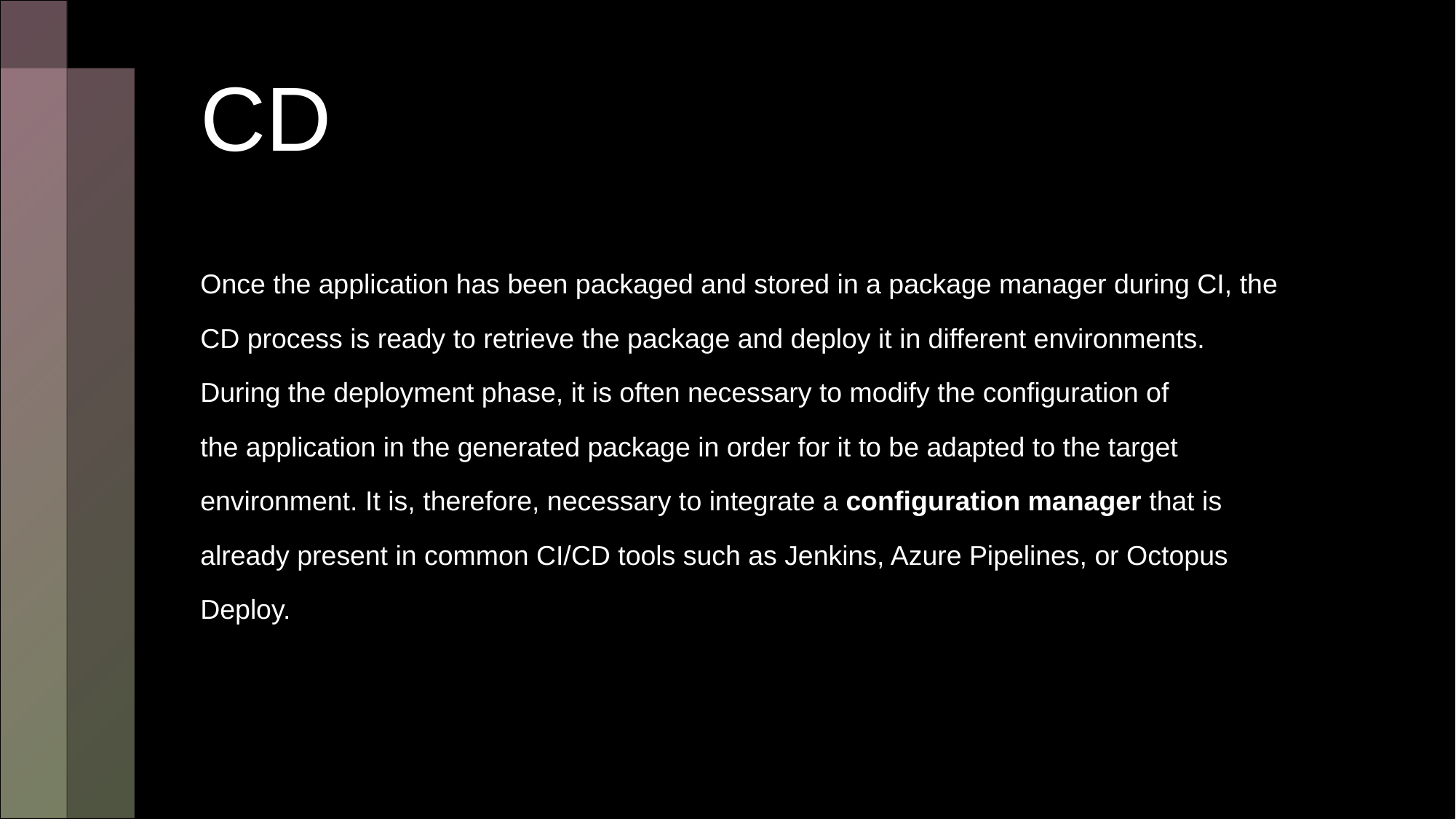

# CD
Once the application has been packaged and stored in a package manager during CI, the
CD process is ready to retrieve the package and deploy it in different environments.
During the deployment phase, it is often necessary to modify the configuration of
the application in the generated package in order for it to be adapted to the target
environment. It is, therefore, necessary to integrate a configuration manager that is
already present in common CI/CD tools such as Jenkins, Azure Pipelines, or Octopus
Deploy.